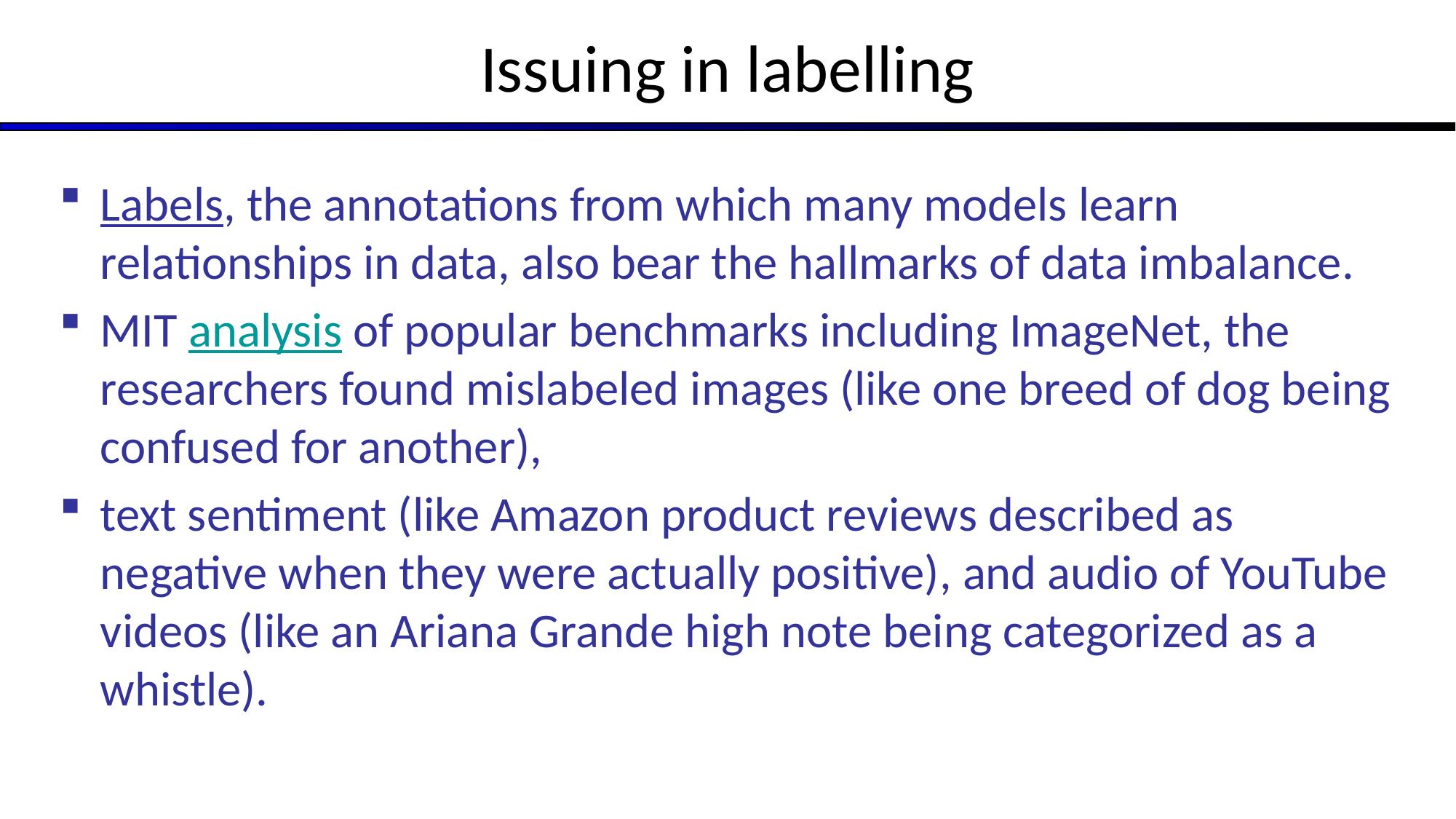

# Issuing in labelling
Labels, the annotations from which many models learn relationships in data, also bear the hallmarks of data imbalance.
MIT analysis of popular benchmarks including ImageNet, the researchers found mislabeled images (like one breed of dog being confused for another),
text sentiment (like Amazon product reviews described as negative when they were actually positive), and audio of YouTube videos (like an Ariana Grande high note being categorized as a whistle).